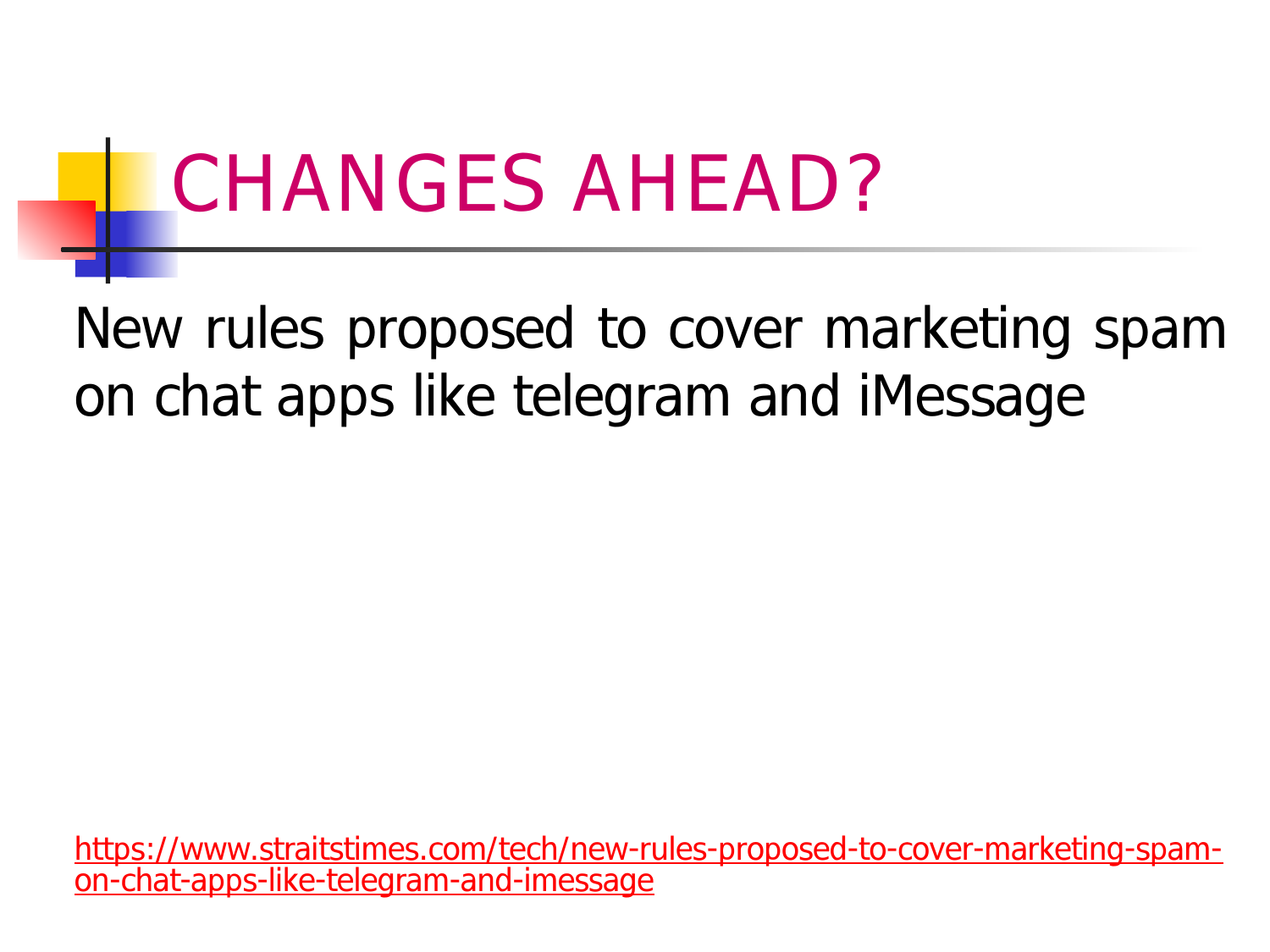

# CHANGES AHEAD?
New rules proposed to cover marketing spam on chat apps like telegram and iMessage

https://www.straitstimes.com/tech/new-rules-proposed-to-cover-marketing-spam-on-chat-apps-like-telegram-and-imessage